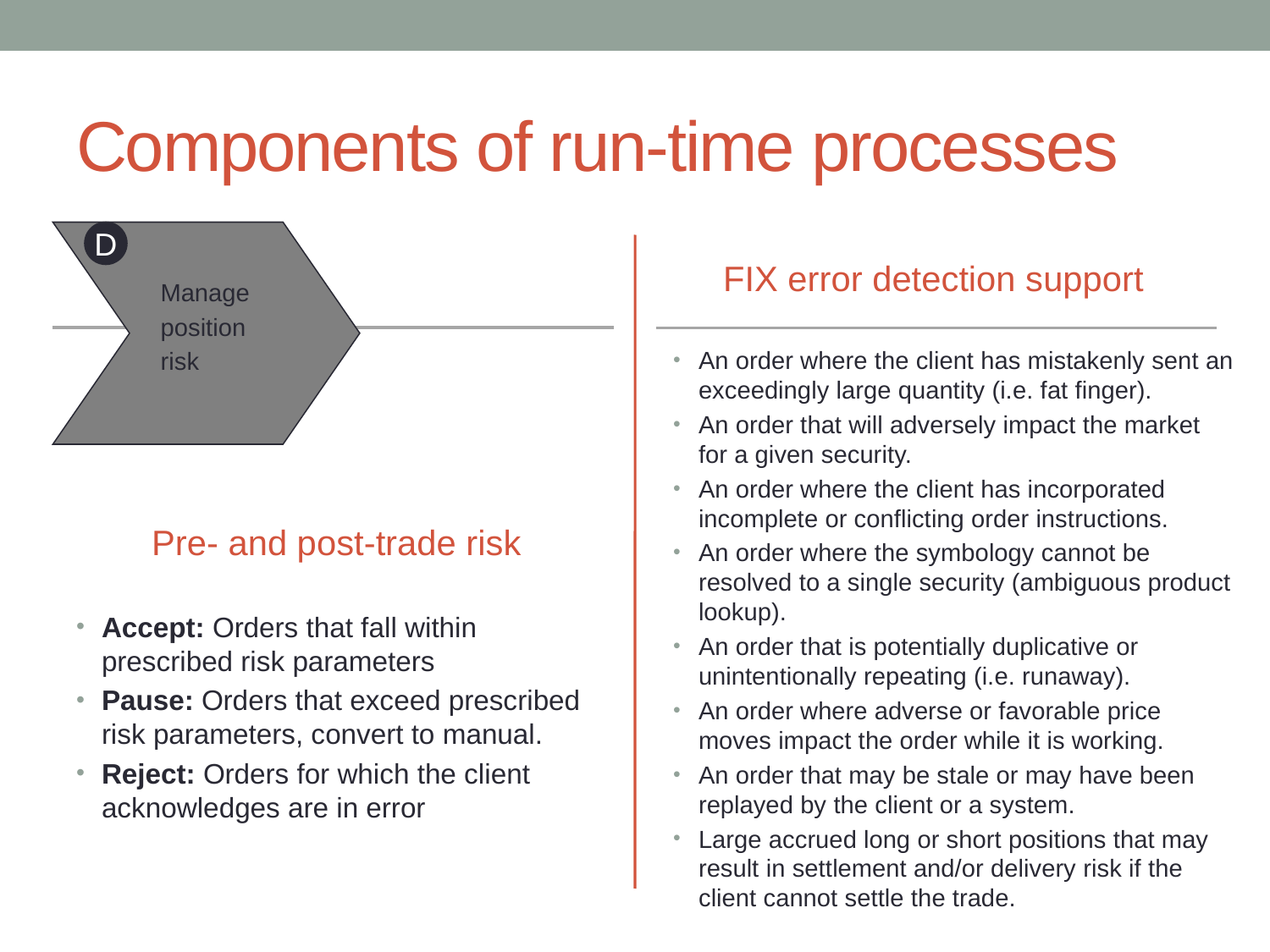

# Components of run-time processes

D
FIX error detection support
Manage
position
risk
An order where the client has mistakenly sent an exceedingly large quantity (i.e. fat finger).
An order that will adversely impact the market for a given security.
An order where the client has incorporated incomplete or conflicting order instructions.
An order where the symbology cannot be resolved to a single security (ambiguous product lookup).
An order that is potentially duplicative or unintentionally repeating (i.e. runaway).
An order where adverse or favorable price moves impact the order while it is working.
An order that may be stale or may have been replayed by the client or a system.
Large accrued long or short positions that may result in settlement and/or delivery risk if the client cannot settle the trade.
Pre- and post-trade risk
Accept: Orders that fall within prescribed risk parameters
Pause: Orders that exceed prescribed risk parameters, convert to manual.
Reject: Orders for which the client acknowledges are in error